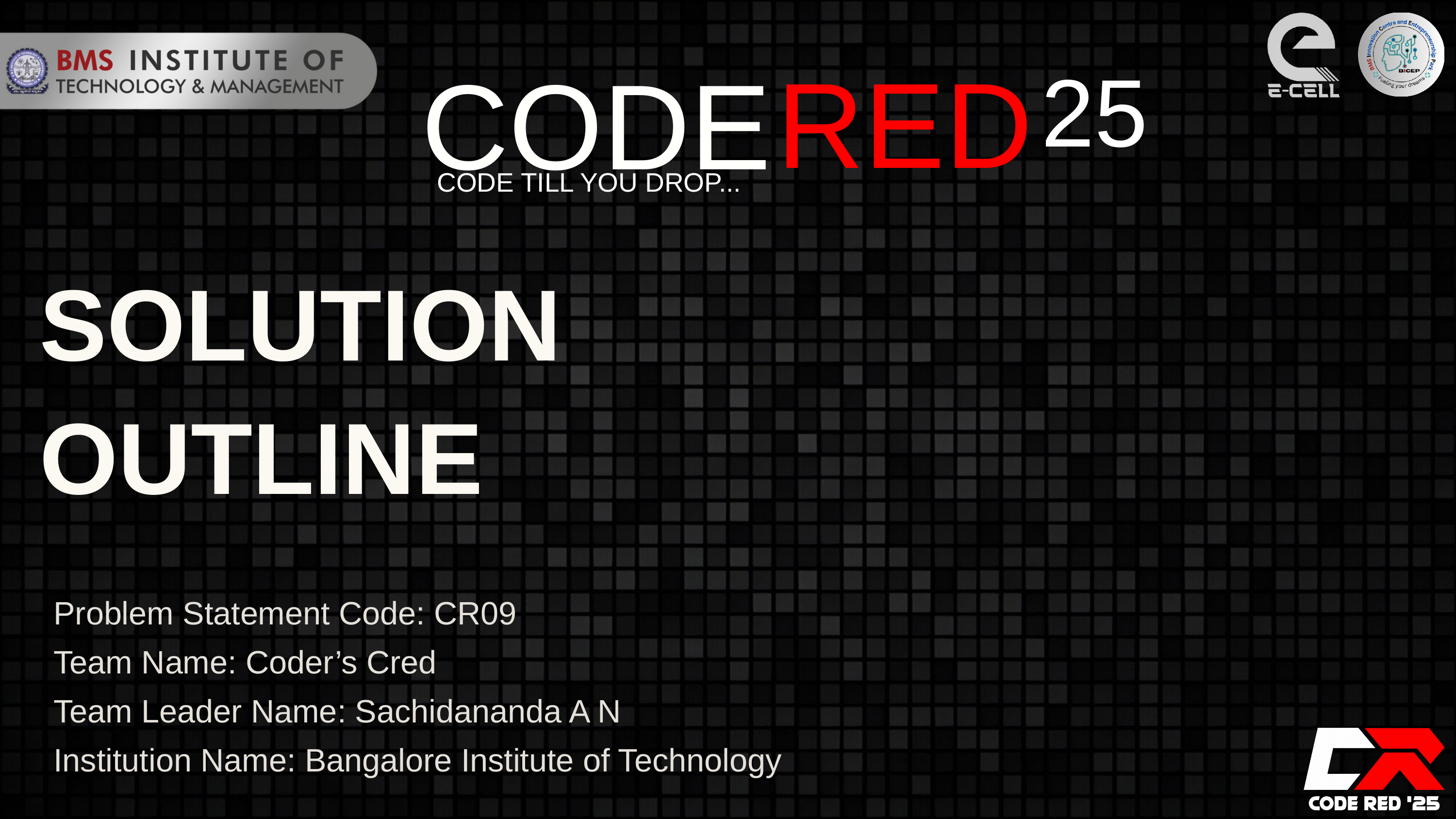

RED
CODE

25

CODE TILL YOU DROP...
SOLUTION
OUTLINE
Problem Statement Code: CR09
Team Name: Coder’s Cred
Team Leader Name: Sachidananda A N
Institution Name: Bangalore Institute of Technology